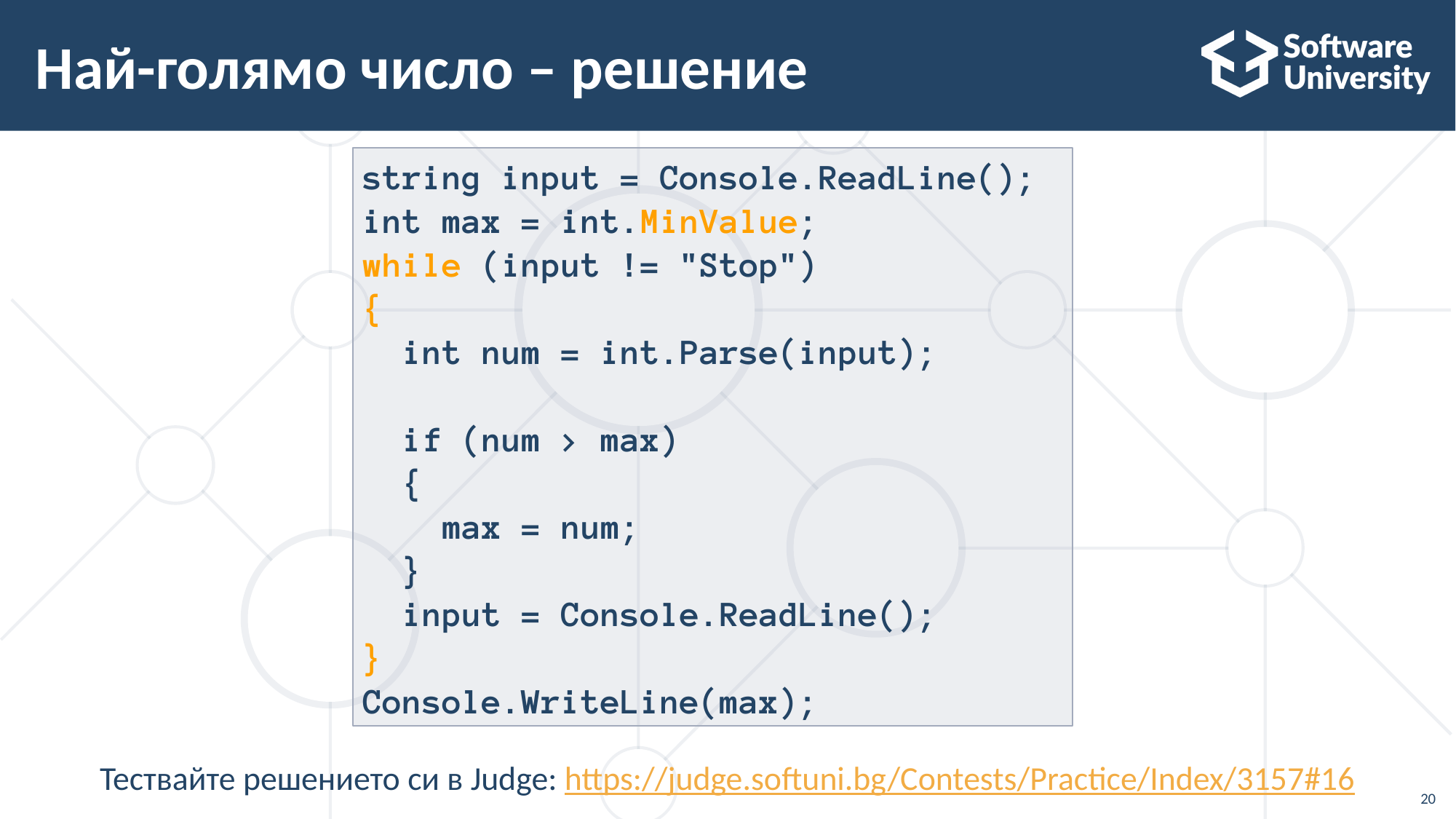

# Най-голямо число – решение
string input = Console.ReadLine();
int max = int.MinValue;
while (input != "Stop")
{
  int num = int.Parse(input);

  if (num > max)
  {
    max = num;
  }
  input = Console.ReadLine();
}
Console.WriteLine(max);
Тествайте решението си в Judge: https://judge.softuni.bg/Contests/Practice/Index/3157#16
20